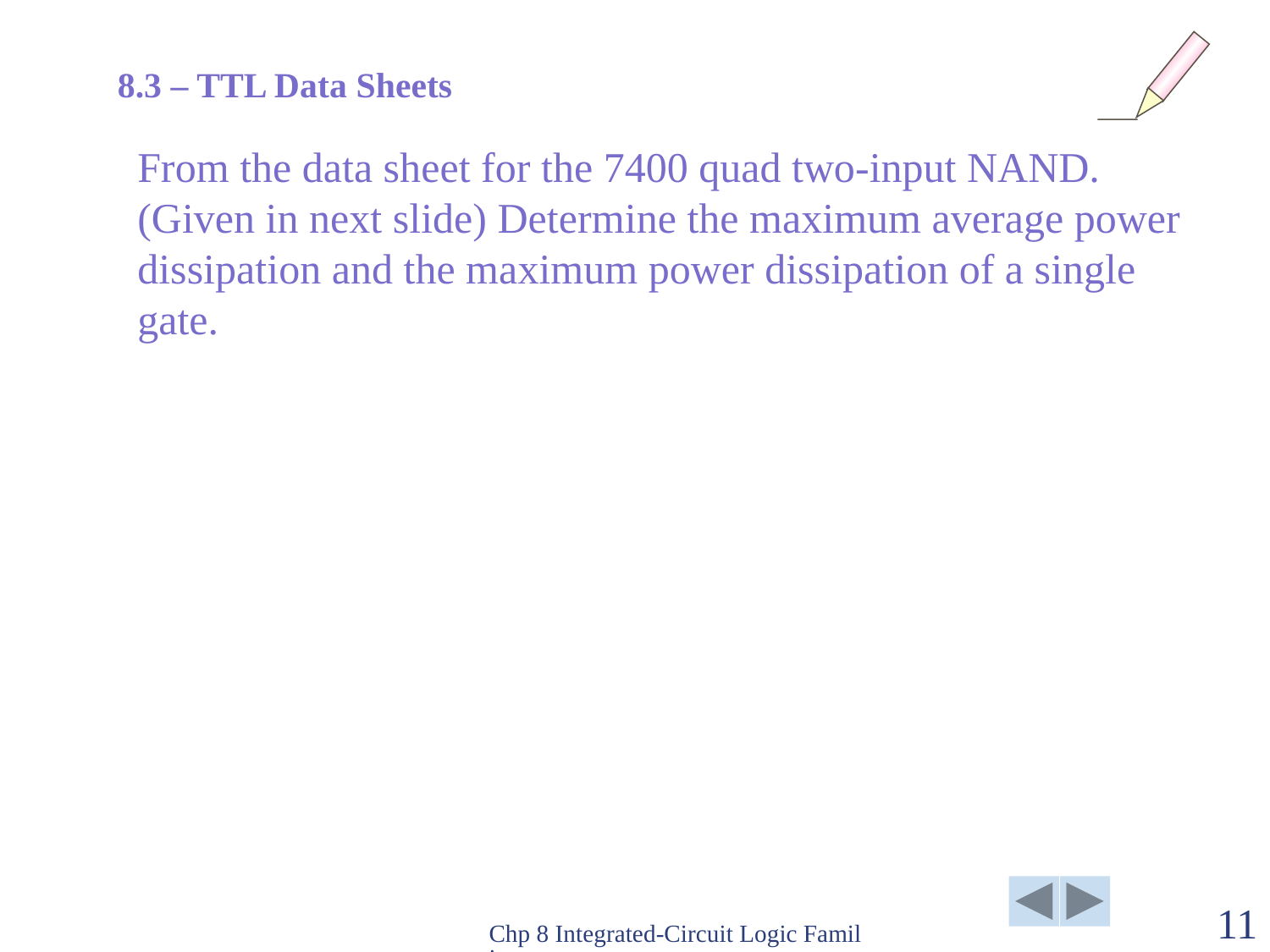

8.3 – TTL Data Sheets
From the data sheet for the 7400 quad two-input NAND. (Given in next slide) Determine the maximum average power dissipation and the maximum power dissipation of a single gate.
Chp 8 Integrated-Circuit Logic Families
11